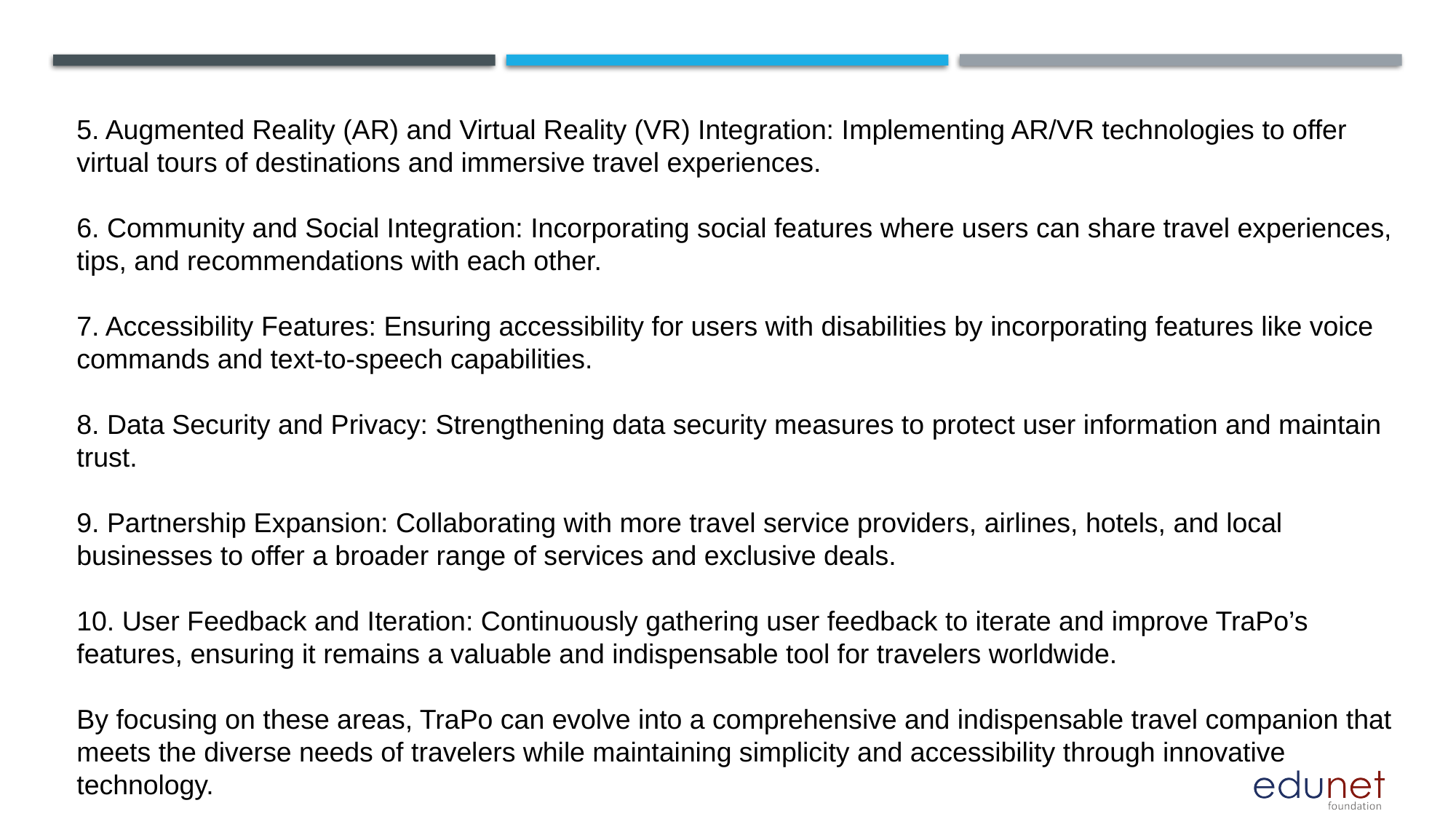

5. Augmented Reality (AR) and Virtual Reality (VR) Integration: Implementing AR/VR technologies to offer virtual tours of destinations and immersive travel experiences.

6. Community and Social Integration: Incorporating social features where users can share travel experiences, tips, and recommendations with each other.

7. Accessibility Features: Ensuring accessibility for users with disabilities by incorporating features like voice commands and text-to-speech capabilities.

8. Data Security and Privacy: Strengthening data security measures to protect user information and maintain trust.

9. Partnership Expansion: Collaborating with more travel service providers, airlines, hotels, and local businesses to offer a broader range of services and exclusive deals.

10. User Feedback and Iteration: Continuously gathering user feedback to iterate and improve TraPo’s features, ensuring it remains a valuable and indispensable tool for travelers worldwide.

By focusing on these areas, TraPo can evolve into a comprehensive and indispensable travel companion that meets the diverse needs of travelers while maintaining simplicity and accessibility through innovative technology.